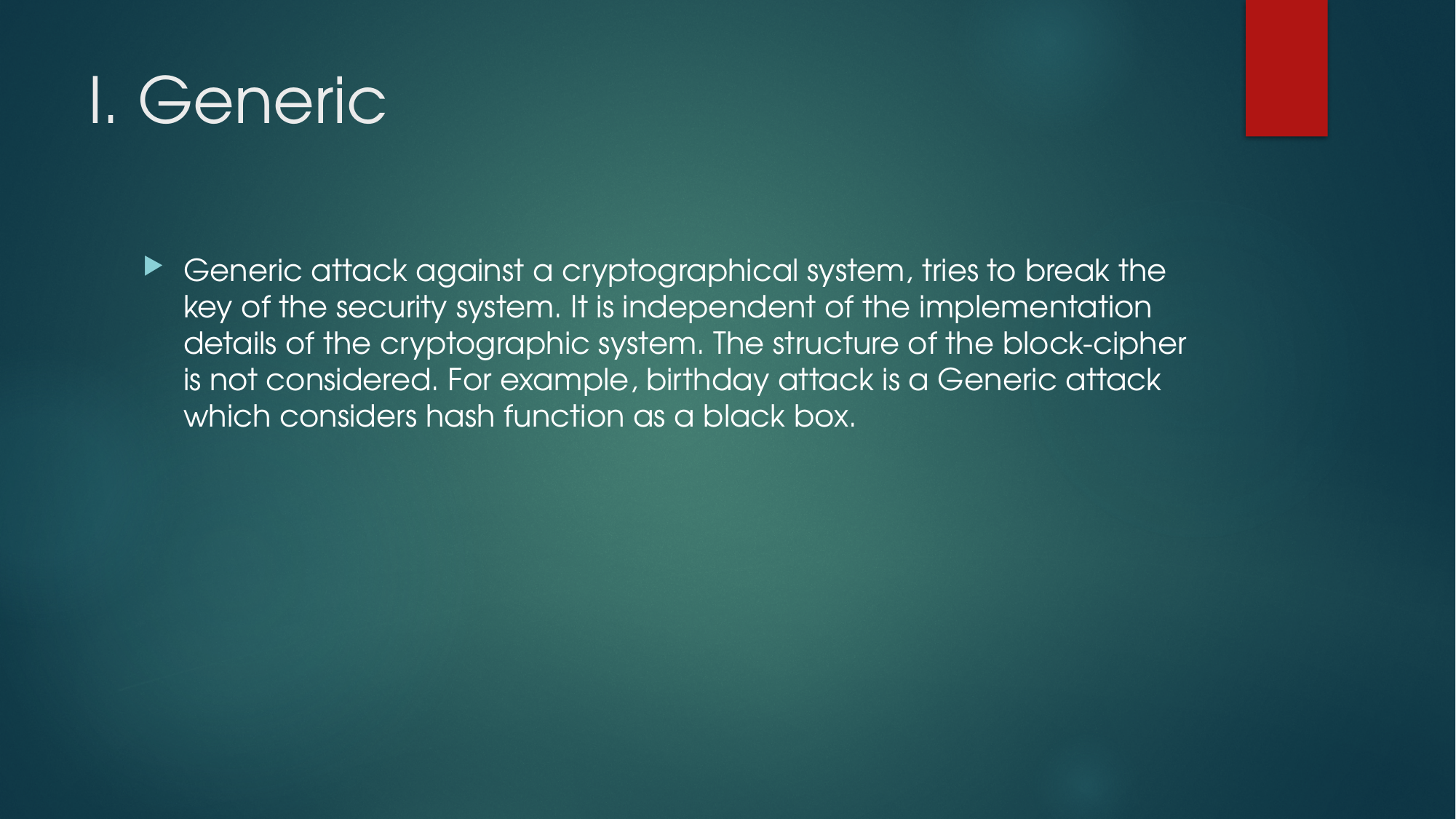

# I. Generic
Generic attack against a cryptographical system, tries to break the key of the security system. It is independent of the implementation details of the cryptographic system. The structure of the block-cipher is not considered. For example, birthday attack is a Generic attack which considers hash function as a black box.